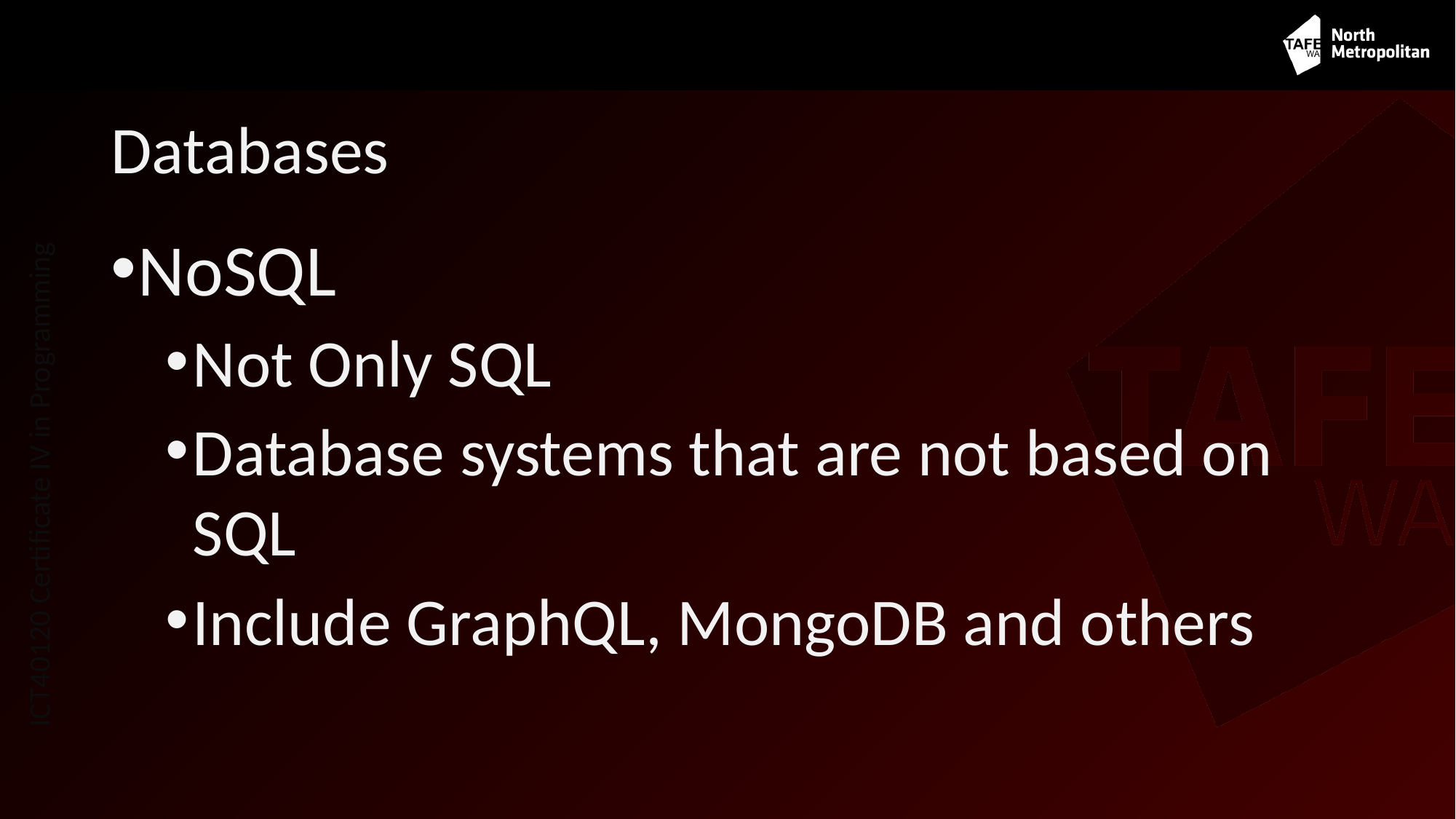

# Databases
NoSQL
Not Only SQL
Database systems that are not based on SQL
Include GraphQL, MongoDB and others